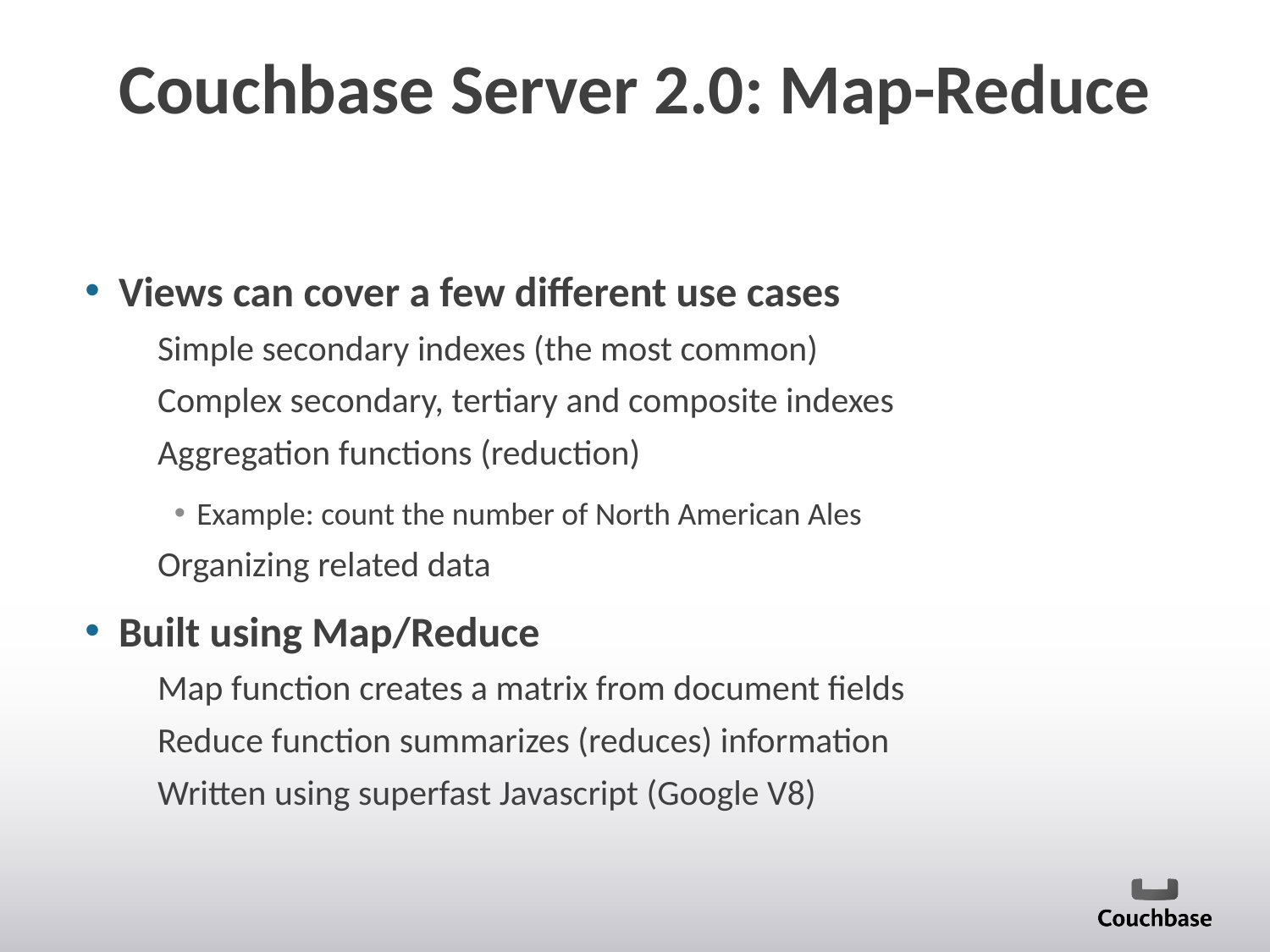

# Couchbase Server 2.0: Map-Reduce

Views can cover a few different use cases
Simple secondary indexes (the most common)
Complex secondary, tertiary and composite indexes
Aggregation functions (reduction)
Example: count the number of North American Ales
Organizing related data
Built using Map/Reduce
Map function creates a matrix from document fields
Reduce function summarizes (reduces) information
Written using superfast Javascript (Google V8)